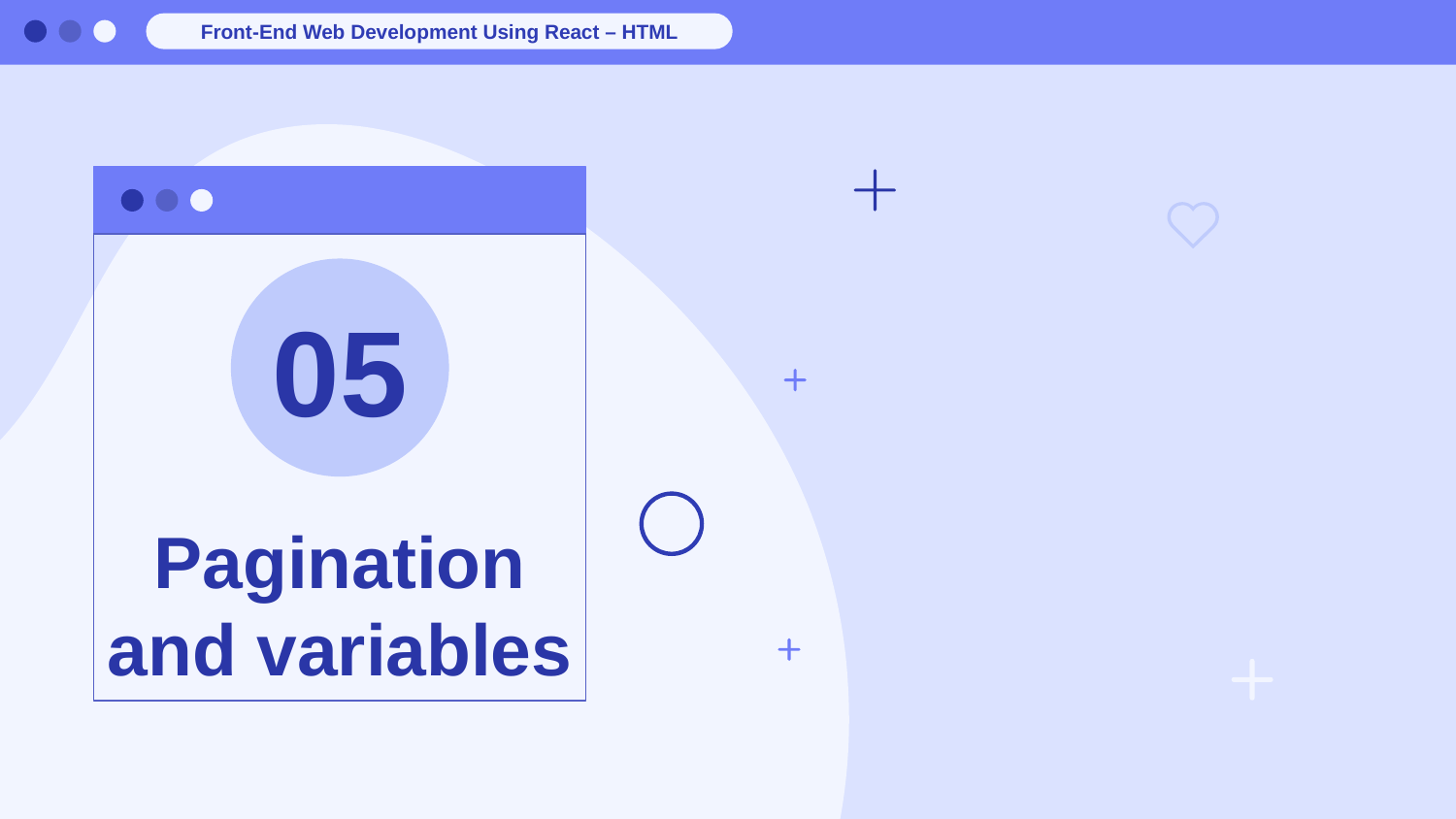

Front-End Web Development Using React – HTML

05
# Pagination and variables